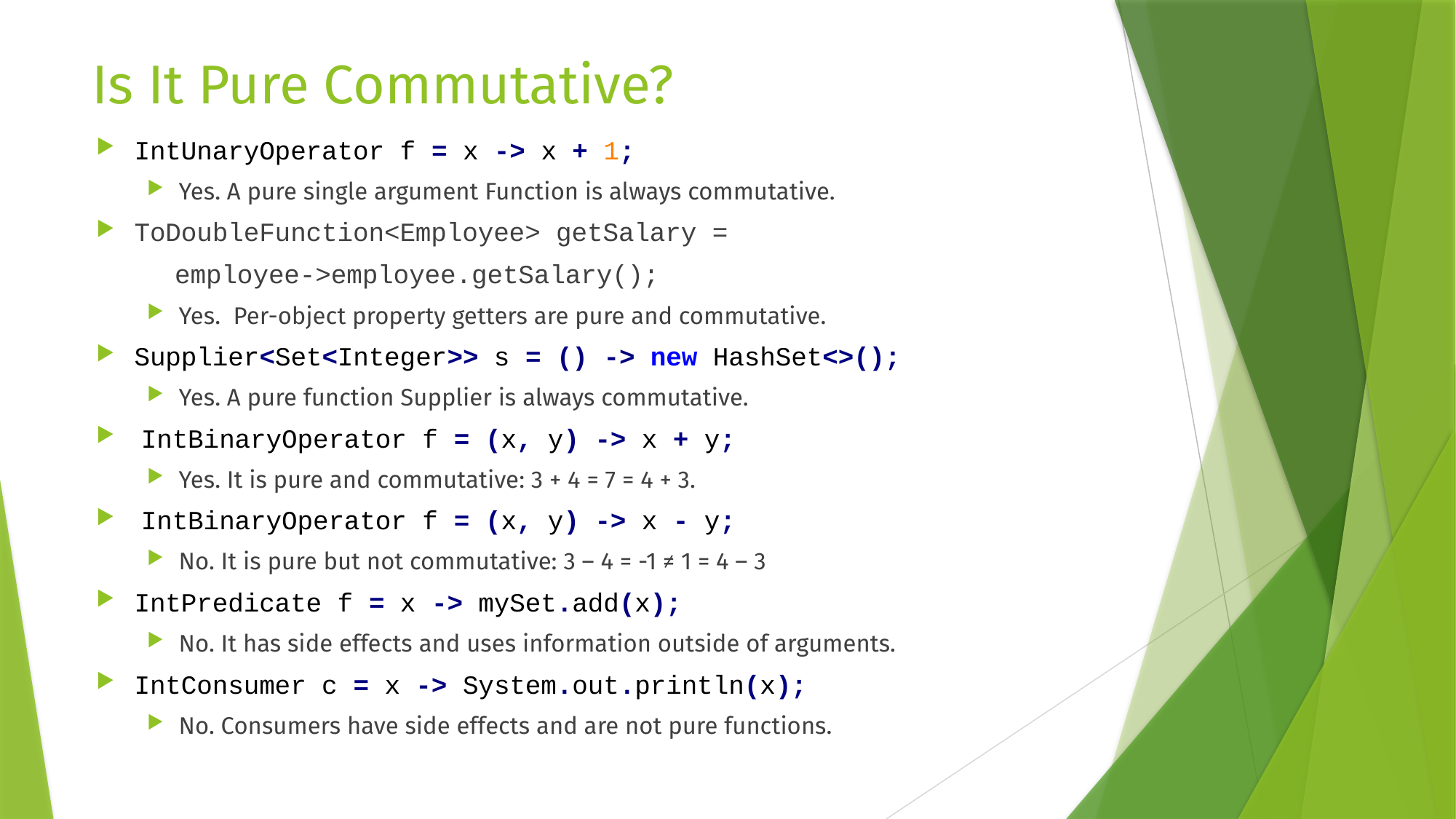

# Is It Pure Commutative?
IntUnaryOperator f = x -> x + 1;
Yes. A pure single argument Function is always commutative.
ToDoubleFunction<Employee> getSalary =
		employee->employee.getSalary();
Yes.  Per-object property getters are pure and commutative.
Supplier<Set<Integer>> s = () -> new HashSet<>();
Yes. A pure function Supplier is always commutative.
 IntBinaryOperator f = (x, y) -> x + y;
Yes. It is pure and commutative: 3 + 4 = 7 = 4 + 3.
 IntBinaryOperator f = (x, y) -> x - y;
No. It is pure but not commutative: 3 – 4 = -1 ≠ 1 = 4 – 3
IntPredicate f = x -> mySet.add(x);
No. It has side effects and uses information outside of arguments.
IntConsumer c = x -> System.out.println(x);
No. Consumers have side effects and are not pure functions.